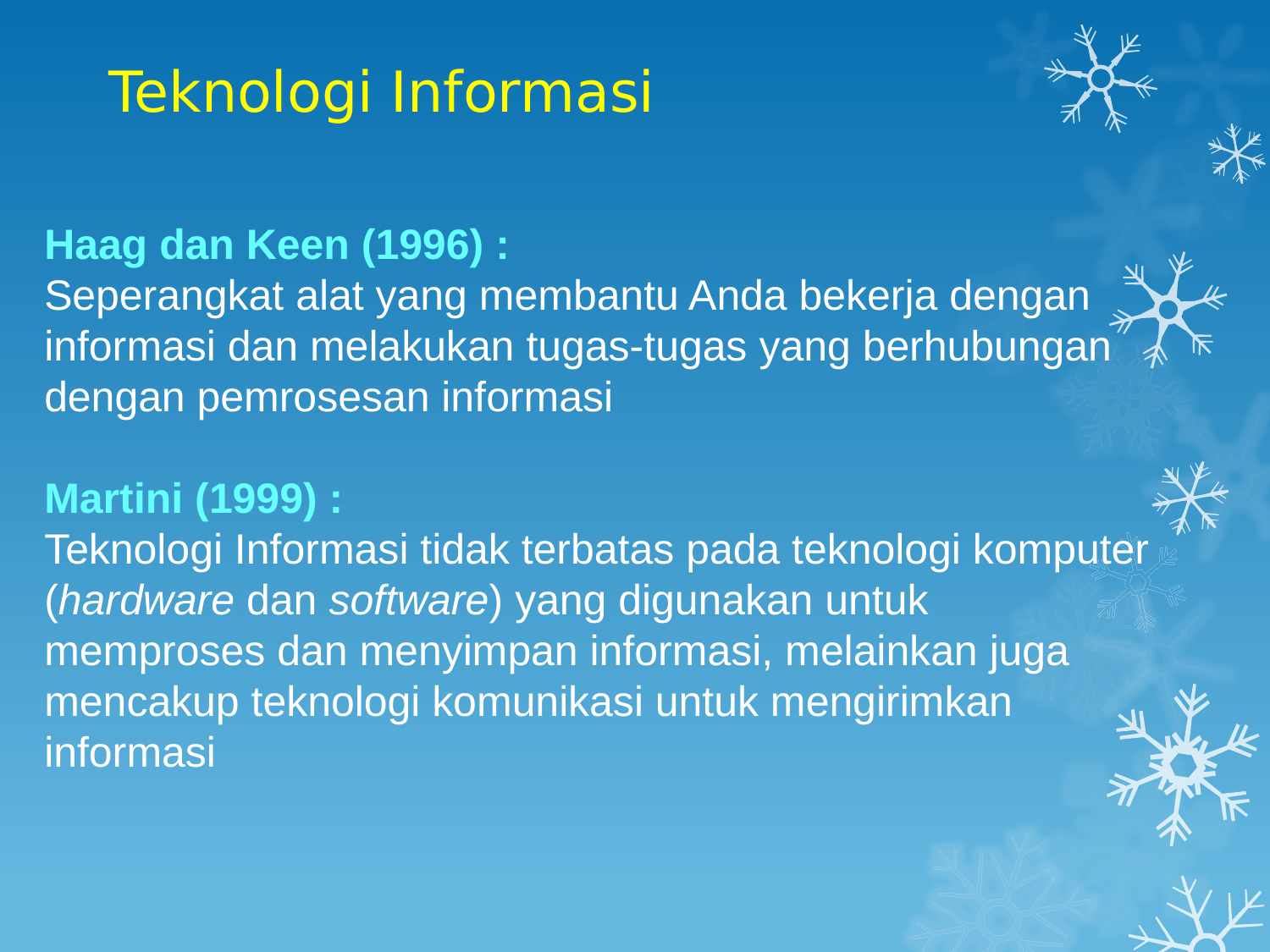

# Teknologi Informasi
Haag dan Keen (1996) :
Seperangkat alat yang membantu Anda bekerja dengan informasi dan melakukan tugas-tugas yang berhubungan dengan pemrosesan informasi
Martini (1999) :
Teknologi Informasi tidak terbatas pada teknologi komputer (hardware dan software) yang digunakan untuk memproses dan menyimpan informasi, melainkan juga mencakup teknologi komunikasi untuk mengirimkan informasi